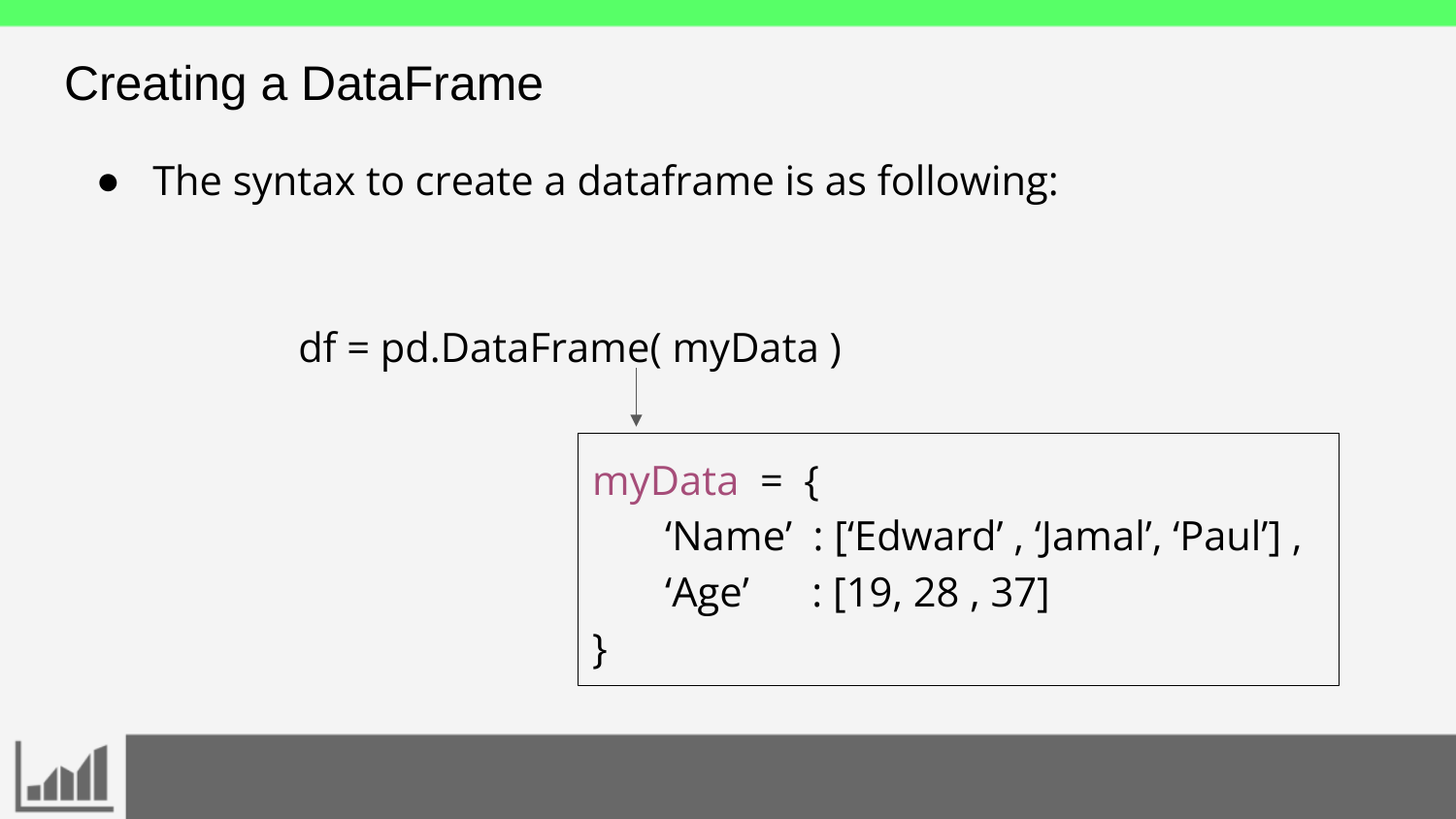

# Creating a DataFrame
The syntax to create a dataframe is as following:

	df = pd.DataFrame( myData )
myData  =  {
‘Name’  : [‘Edward’ , ‘Jamal’, ‘Paul’] ,
‘Age’      : [19, 28 , 37]
}